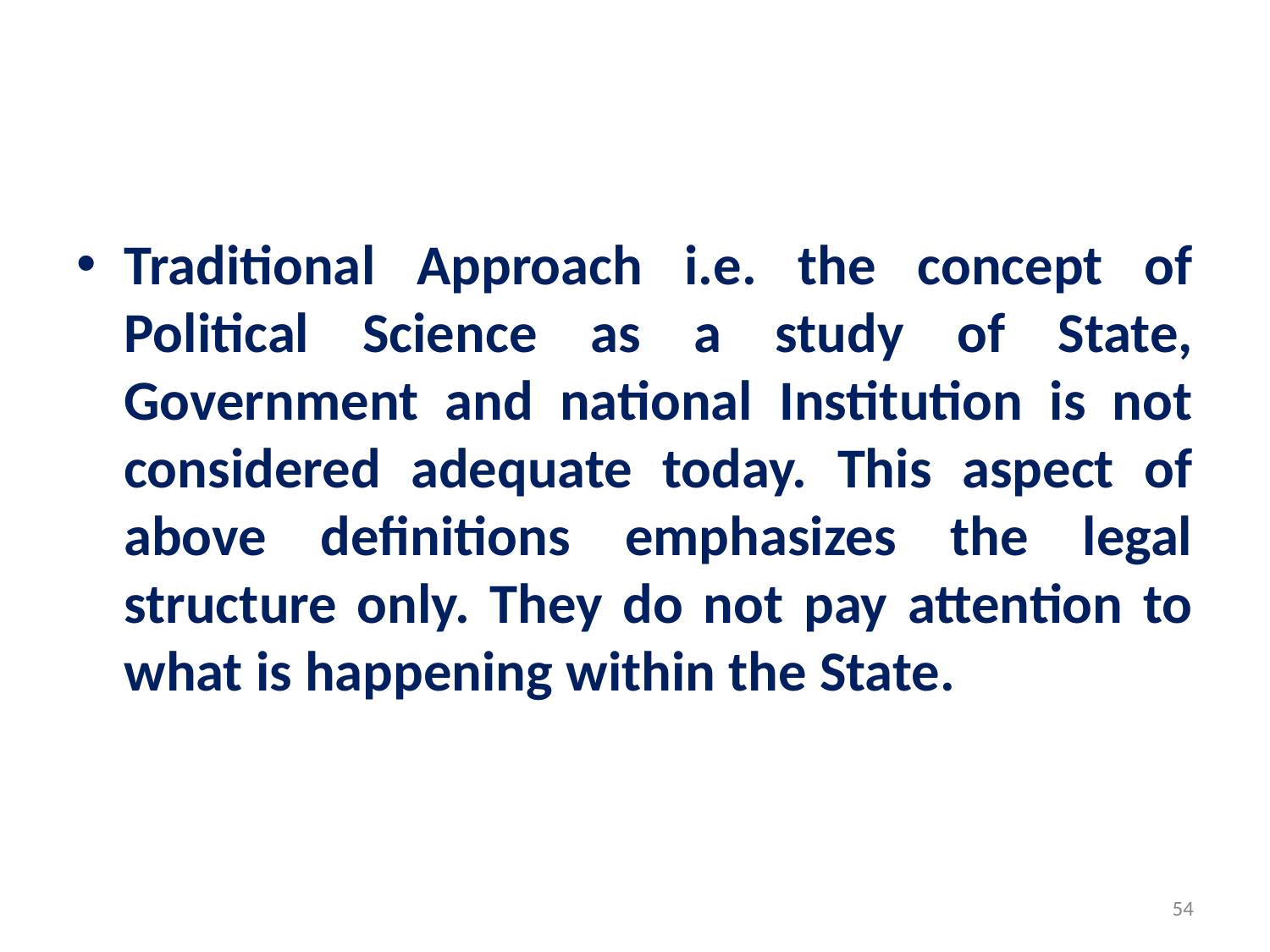

#
Traditional Approach i.e. the concept of Political Science as a study of State, Government and national Institution is not considered adequate today. This aspect of above definitions emphasizes the legal structure only. They do not pay attention to what is happening within the State.

54